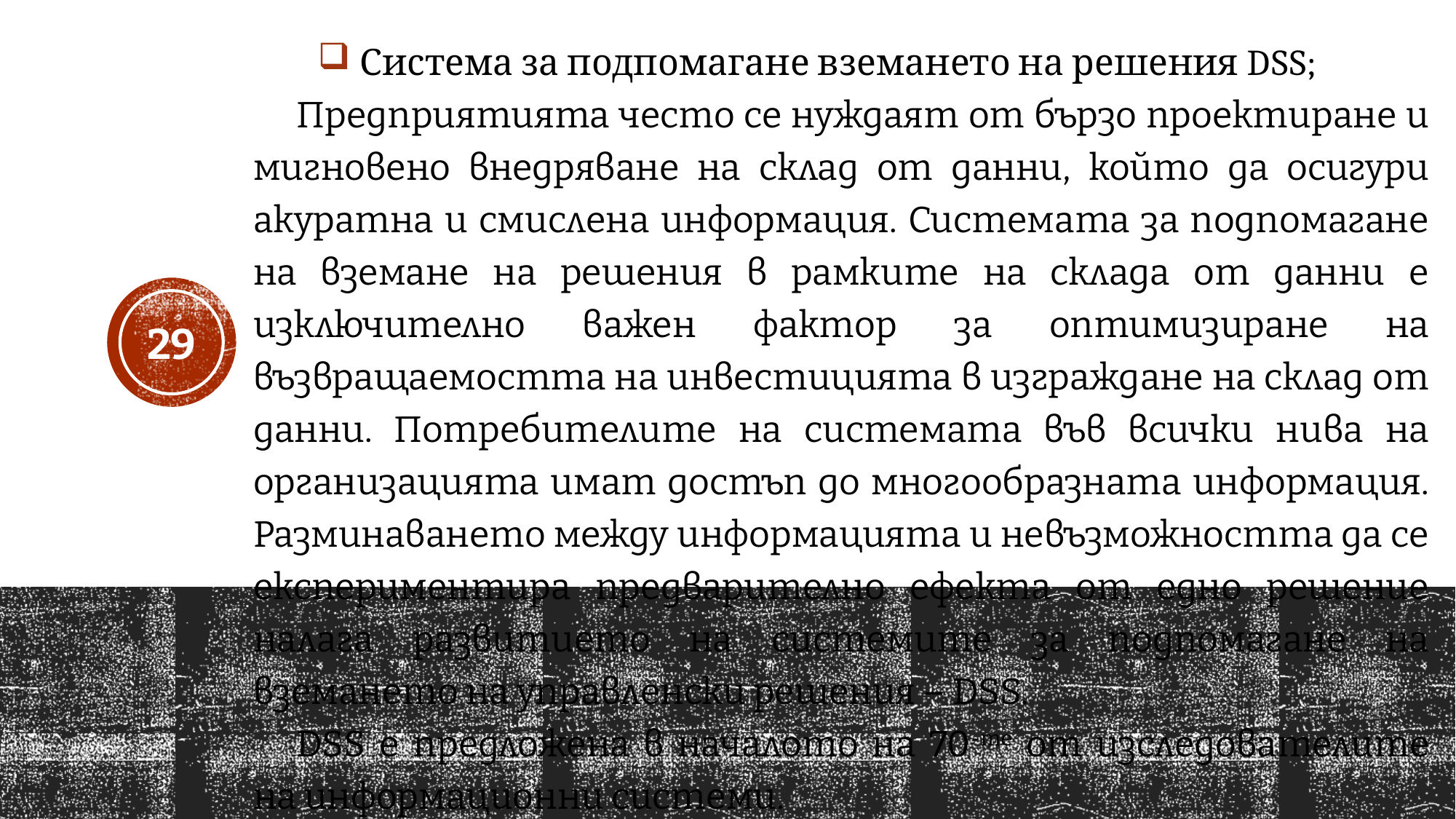

Система за подпомагане вземането на решения DSS;
Предприятията често се нуждаят от бързо проектиране и мигновено внедряване на склад от данни, който да осигури акуратна и смислена информация. Системата за подпомагане на вземане на решения в рамките на склада от данни е изключително важен фактор за оптимизиране на възвращаемостта на инвестицията в изграждане на склад от данни. Потребителите на системата във всички нива на организацията имат достъп до многообразната информация. Разминаването между информацията и невъзможността да се експериментира предварително ефекта от едно решение налага развитието на системите за подпомагане на вземането на управленски решения – DSS.
DSS е предложена в началото на 70-те от изследователите на информационни системи.
29